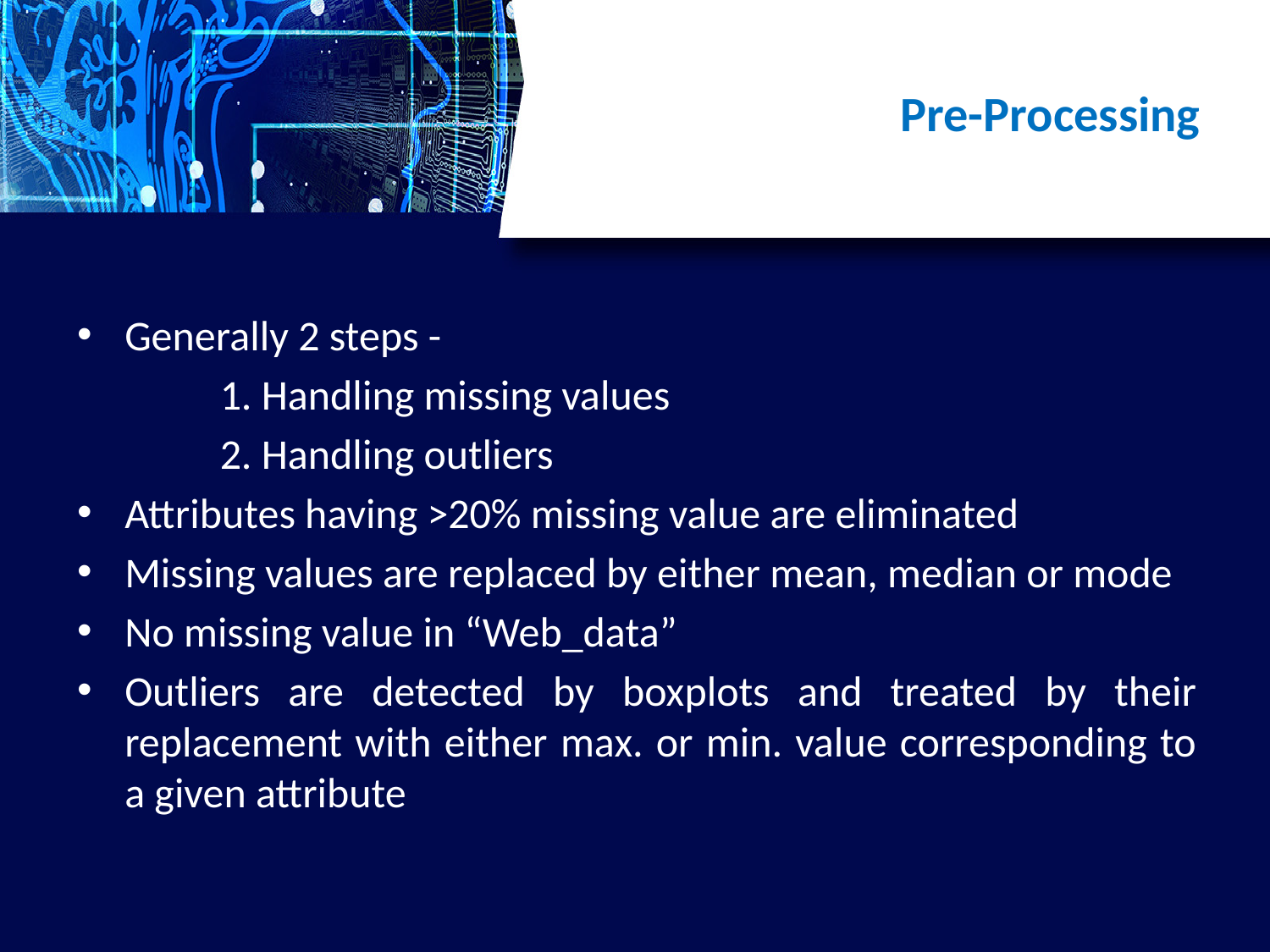

# Pre-Processing

Generally 2 steps -
               1. Handling missing values
               2. Handling outliers
Attributes having >20% missing value are eliminated
Missing values are replaced by either mean, median or mode
No missing value in “Web_data”
Outliers are detected by boxplots and treated by their replacement with either max. or min. value corresponding to a given attribute